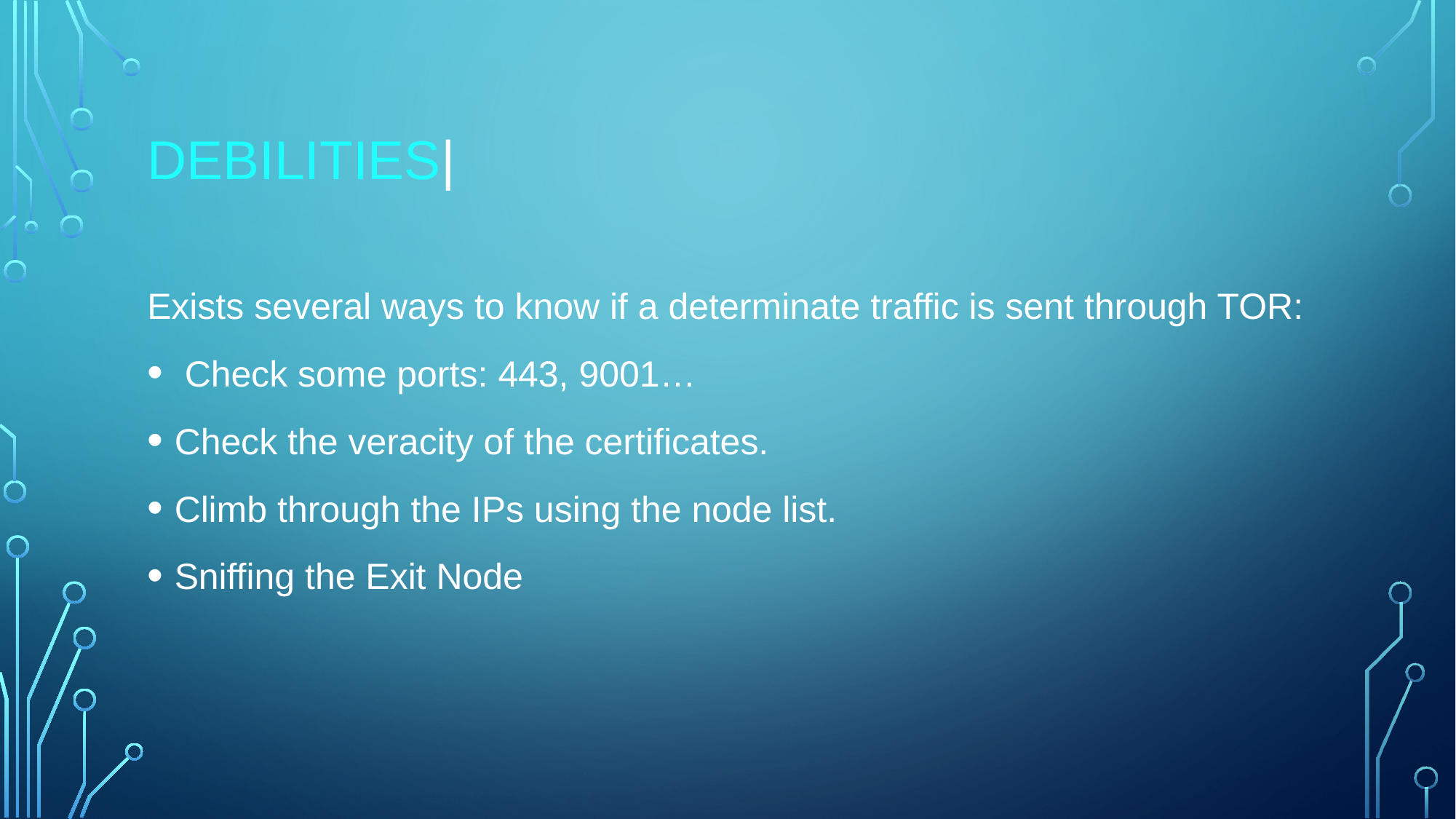

# Debilities|
Exists several ways to know if a determinate traffic is sent through TOR:
 Check some ports: 443, 9001…
Check the veracity of the certificates.
Climb through the IPs using the node list.
Sniffing the Exit Node